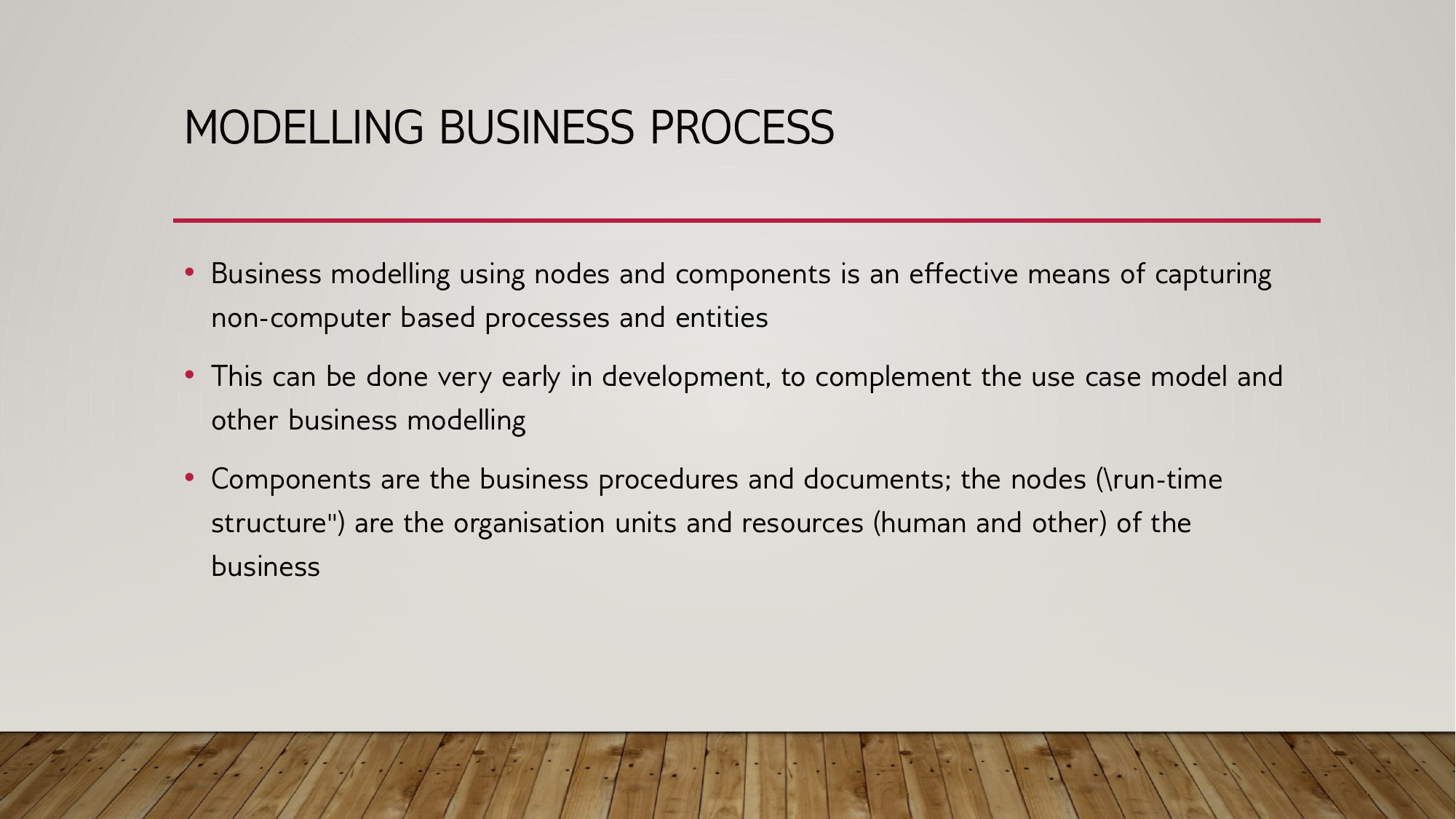

# Modelling Business Process
Business modelling using nodes and components is an effective means of capturing non-computer based processes and entities
This can be done very early in development, to complement the use case model and other business modelling
Components are the business procedures and documents; the nodes (\run-time structure") are the organisation units and resources (human and other) of the business